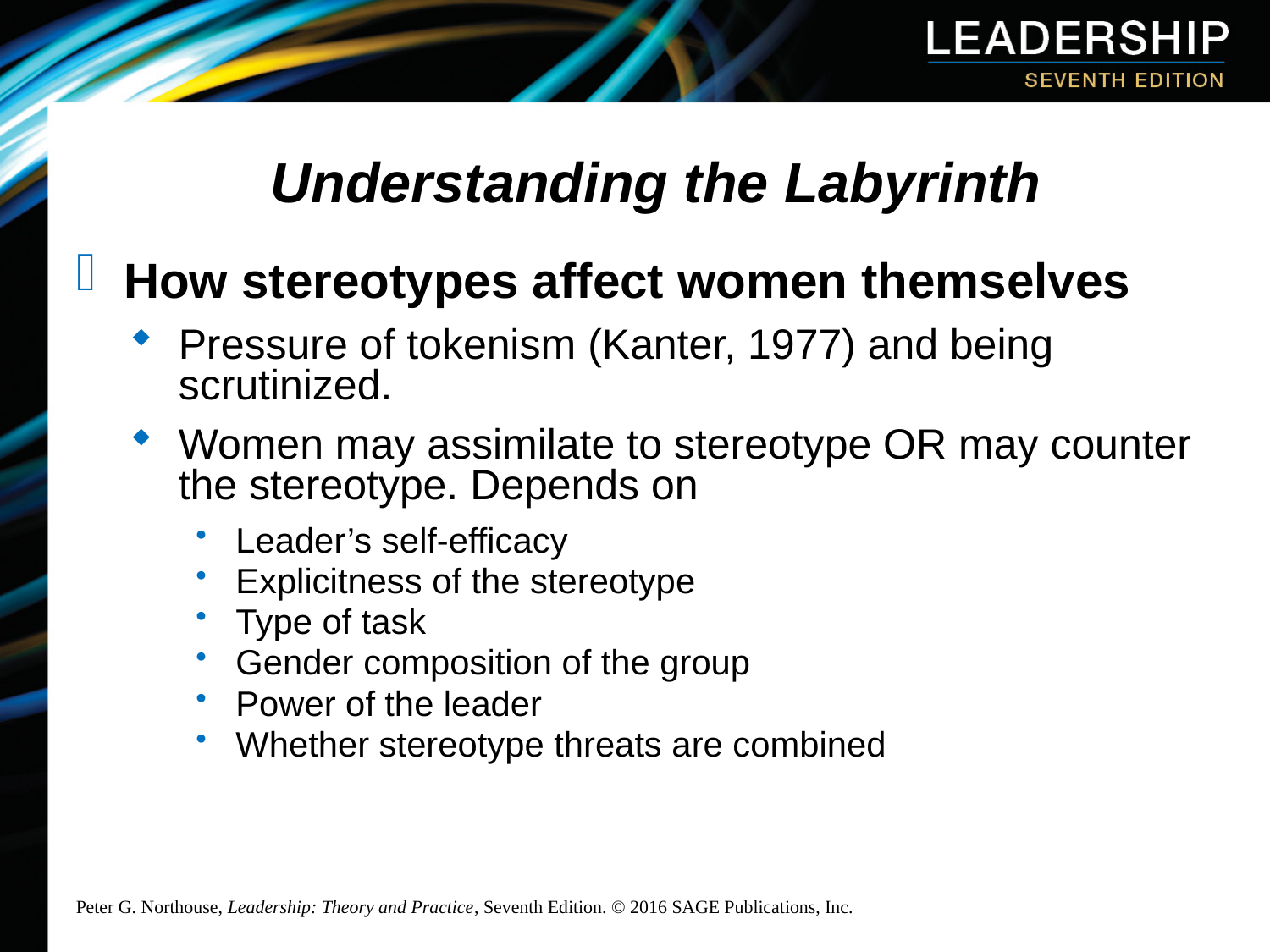

# Understanding the Labyrinth
How stereotypes affect women themselves
Pressure of tokenism (Kanter, 1977) and being scrutinized.
Women may assimilate to stereotype OR may counter the stereotype. Depends on
Leader’s self-efficacy
Explicitness of the stereotype
Type of task
Gender composition of the group
Power of the leader
Whether stereotype threats are combined

Peter G. Northouse, Leadership: Theory and Practice, Seventh Edition. © 2016 SAGE Publications, Inc.